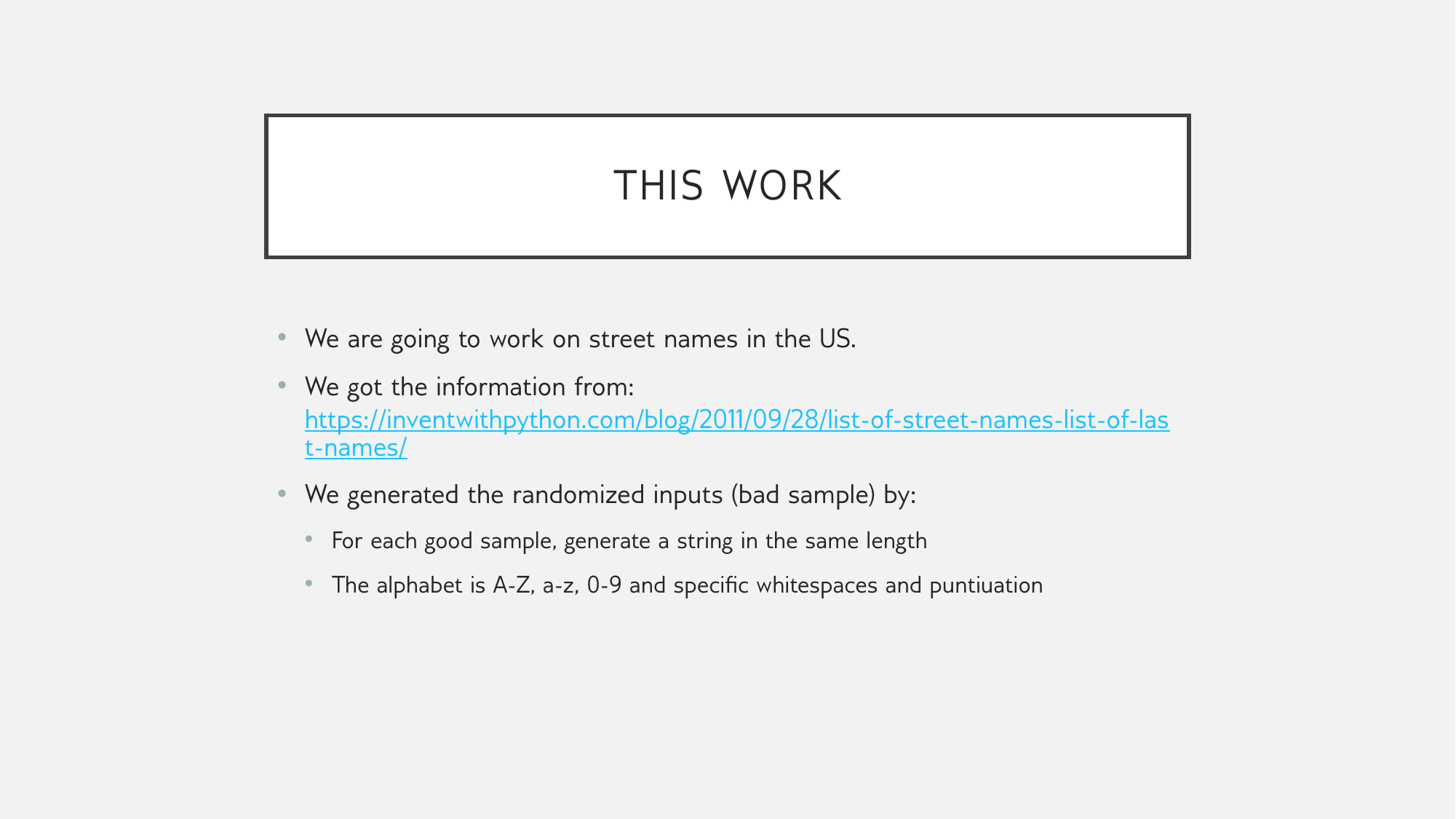

# This work
We are going to work on street names in the US.
We got the information from: https://inventwithpython.com/blog/2011/09/28/list-of-street-names-list-of-last-names/
We generated the randomized inputs (bad sample) by:
For each good sample, generate a string in the same length
The alphabet is A-Z, a-z, 0-9 and specific whitespaces and puntiuation